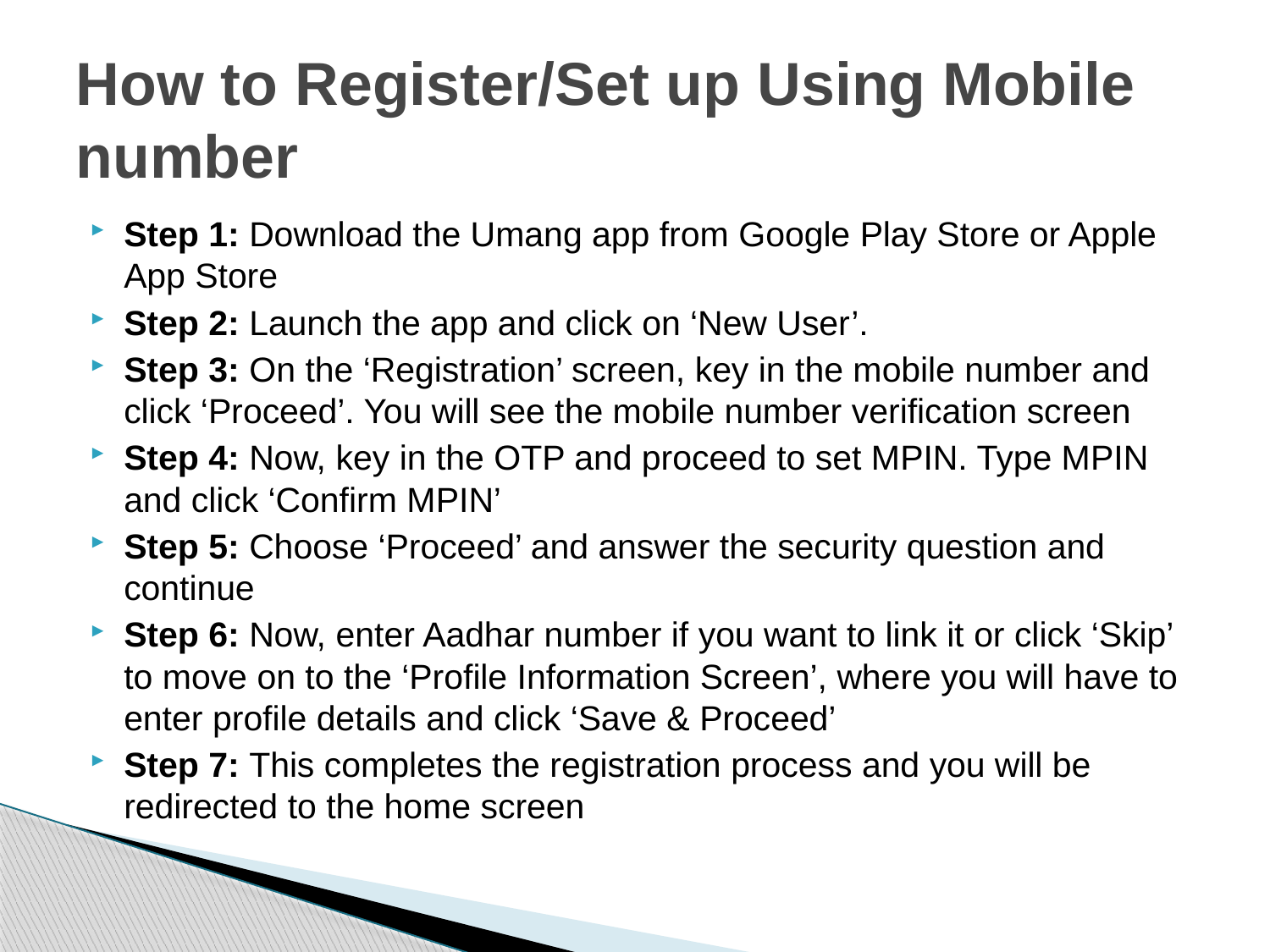

# How to Register/Set up Using Mobile number
Step 1: Download the Umang app from Google Play Store or Apple App Store
Step 2: Launch the app and click on ‘New User’.
Step 3: On the ‘Registration’ screen, key in the mobile number and click ‘Proceed’. You will see the mobile number verification screen
Step 4: Now, key in the OTP and proceed to set MPIN. Type MPIN and click ‘Confirm MPIN’
Step 5: Choose ‘Proceed’ and answer the security question and continue
Step 6: Now, enter Aadhar number if you want to link it or click ‘Skip’ to move on to the ‘Profile Information Screen’, where you will have to enter profile details and click ‘Save & Proceed’
Step 7: This completes the registration process and you will be redirected to the home screen